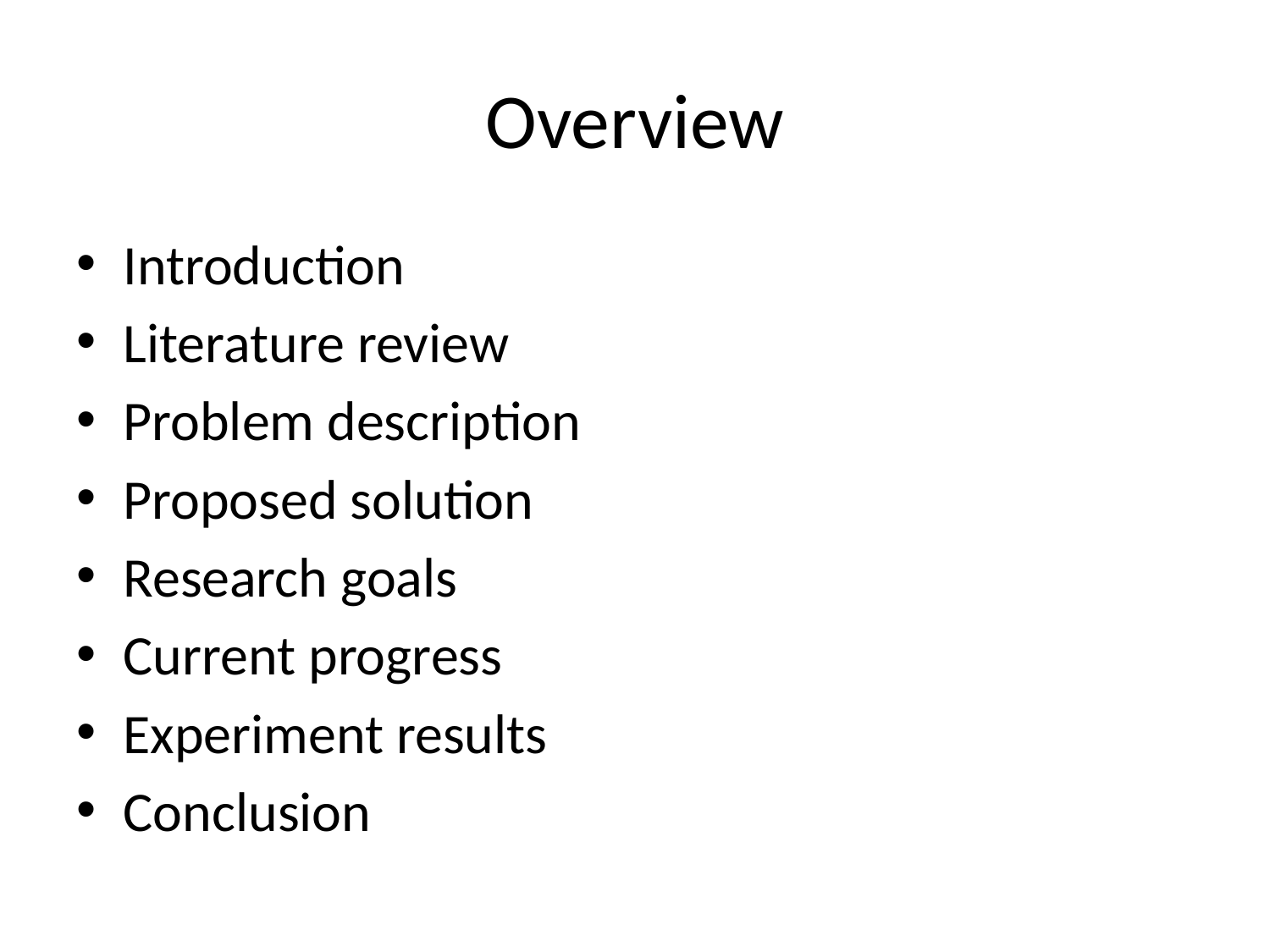

# Overview
Introduction
Literature review
Problem description
Proposed solution
Research goals
Current progress
Experiment results
Conclusion